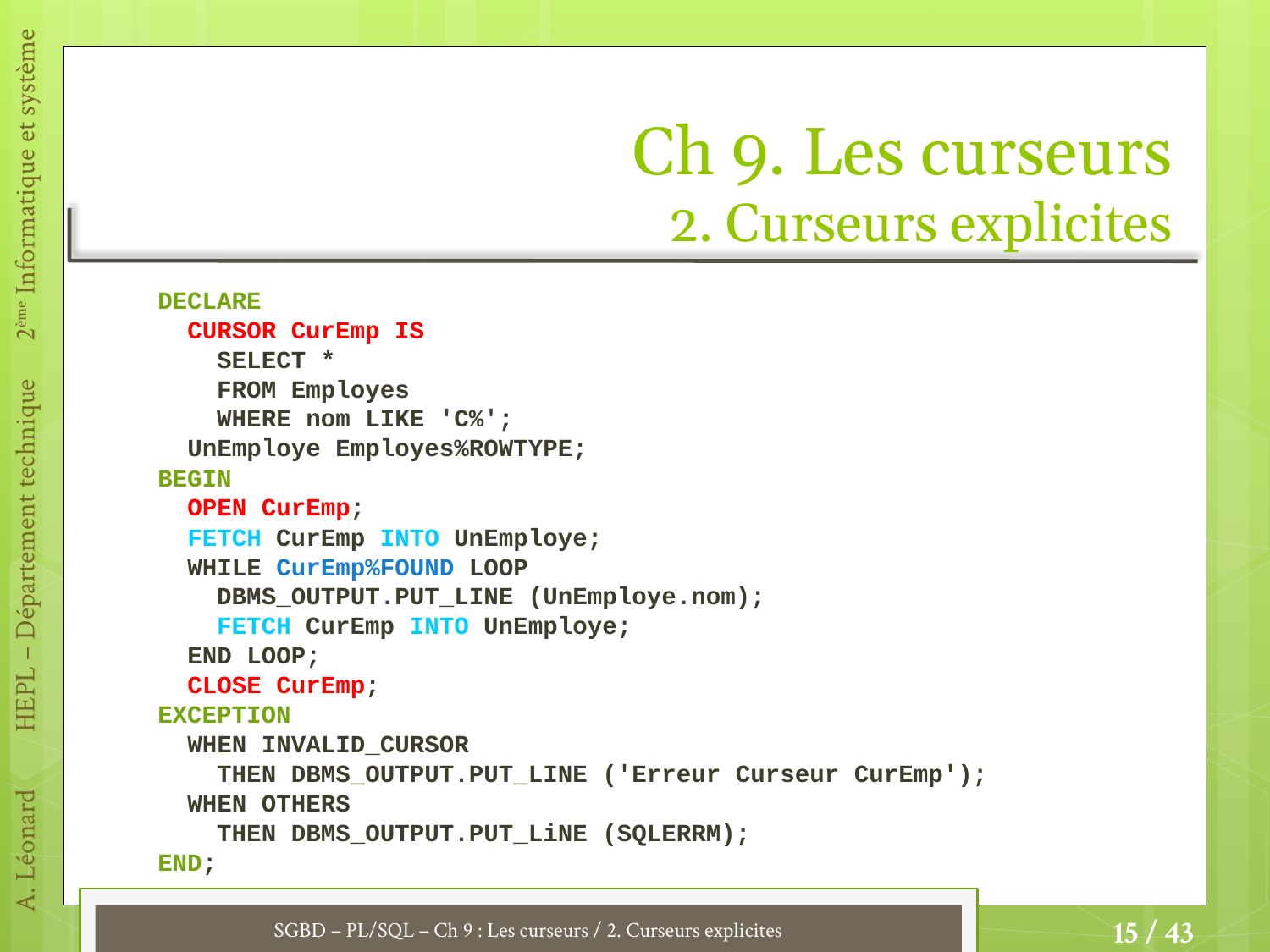

# Ch 9. Les curseurs 2. Curseurs explicites
DECLARE
  CURSOR CurEmp IS
    SELECT *
    FROM Employes
    WHERE nom LIKE 'C%';
  UnEmploye Employes%ROWTYPE;
BEGIN
  OPEN CurEmp;
  FETCH CurEmp INTO UnEmploye;
  WHILE CurEmp%FOUND LOOP
    DBMS_OUTPUT.PUT_LINE (UnEmploye.nom);
    FETCH CurEmp INTO UnEmploye;
  END LOOP;
  CLOSE CurEmp;
EXCEPTION
  WHEN INVALID_CURSOR
    THEN DBMS_OUTPUT.PUT_LINE ('Erreur Curseur CurEmp');
  WHEN OTHERS
    THEN DBMS_OUTPUT.PUT_LiNE (SQLERRM);
END;
SGBD – PL/SQL – Ch 9 : Les curseurs / 2. Curseurs explicites